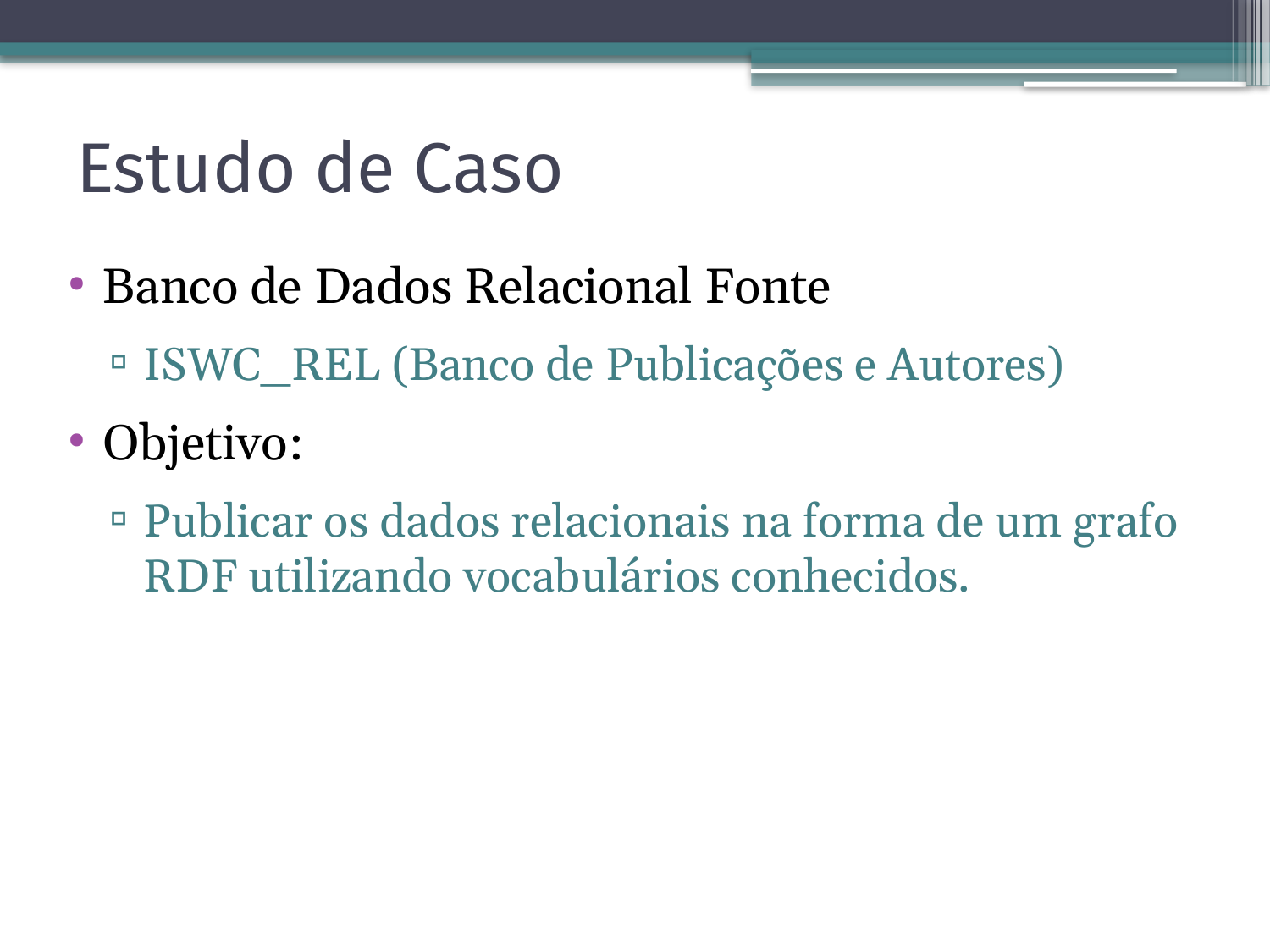

Estudo de Caso
Banco de Dados Relacional Fonte
ISWC_REL (Banco de Publicações e Autores)
Objetivo:
Publicar os dados relacionais na forma de um grafo RDF utilizando vocabulários conhecidos.